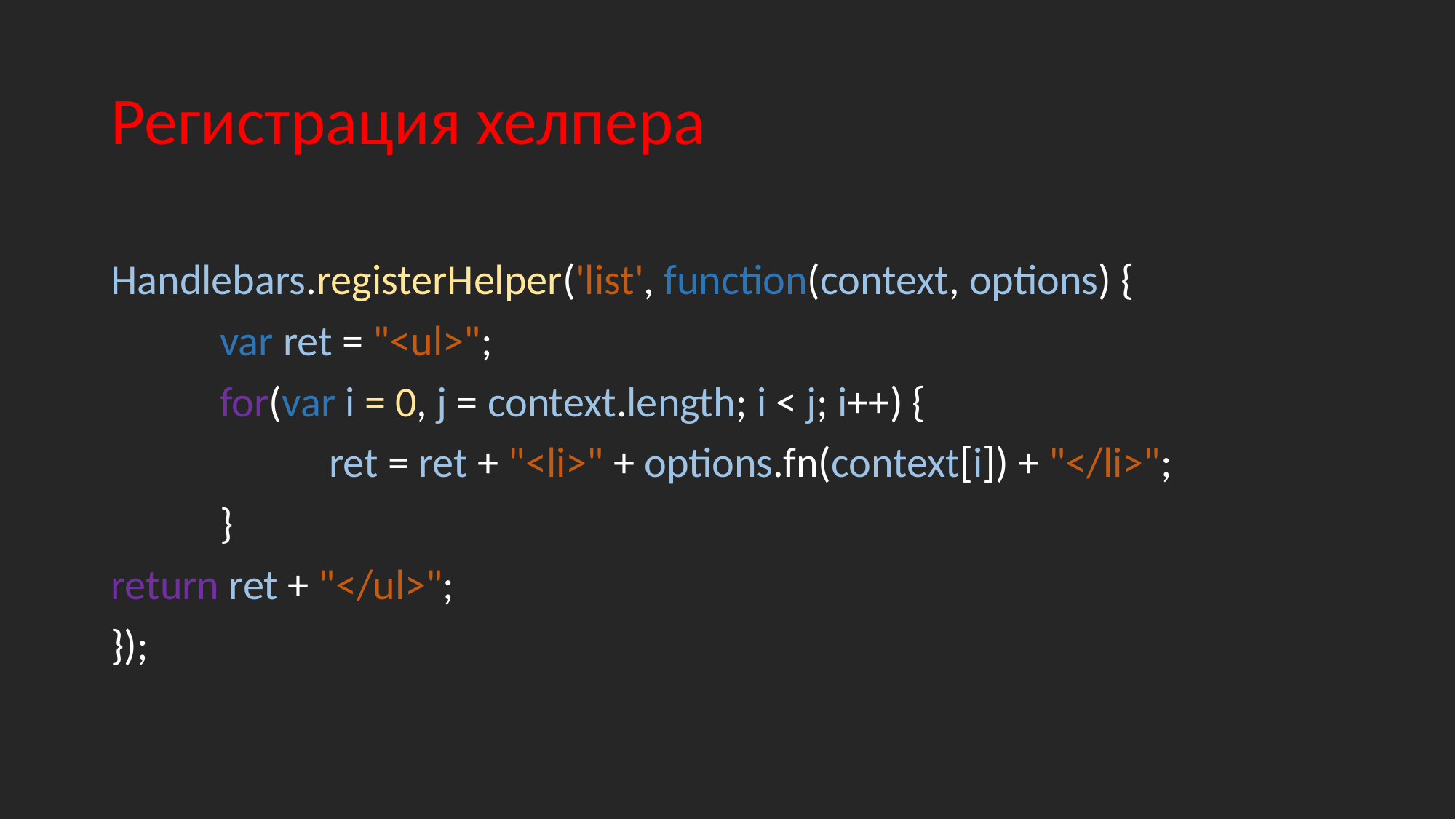

# Регистрация хелпера
Handlebars.registerHelper('list', function(context, options) {
	var ret = "<ul>";
	for(var i = 0, j = context.length; i < j; i++) {
		ret = ret + "<li>" + options.fn(context[i]) + "</li>";
	}
return ret + "</ul>";
});